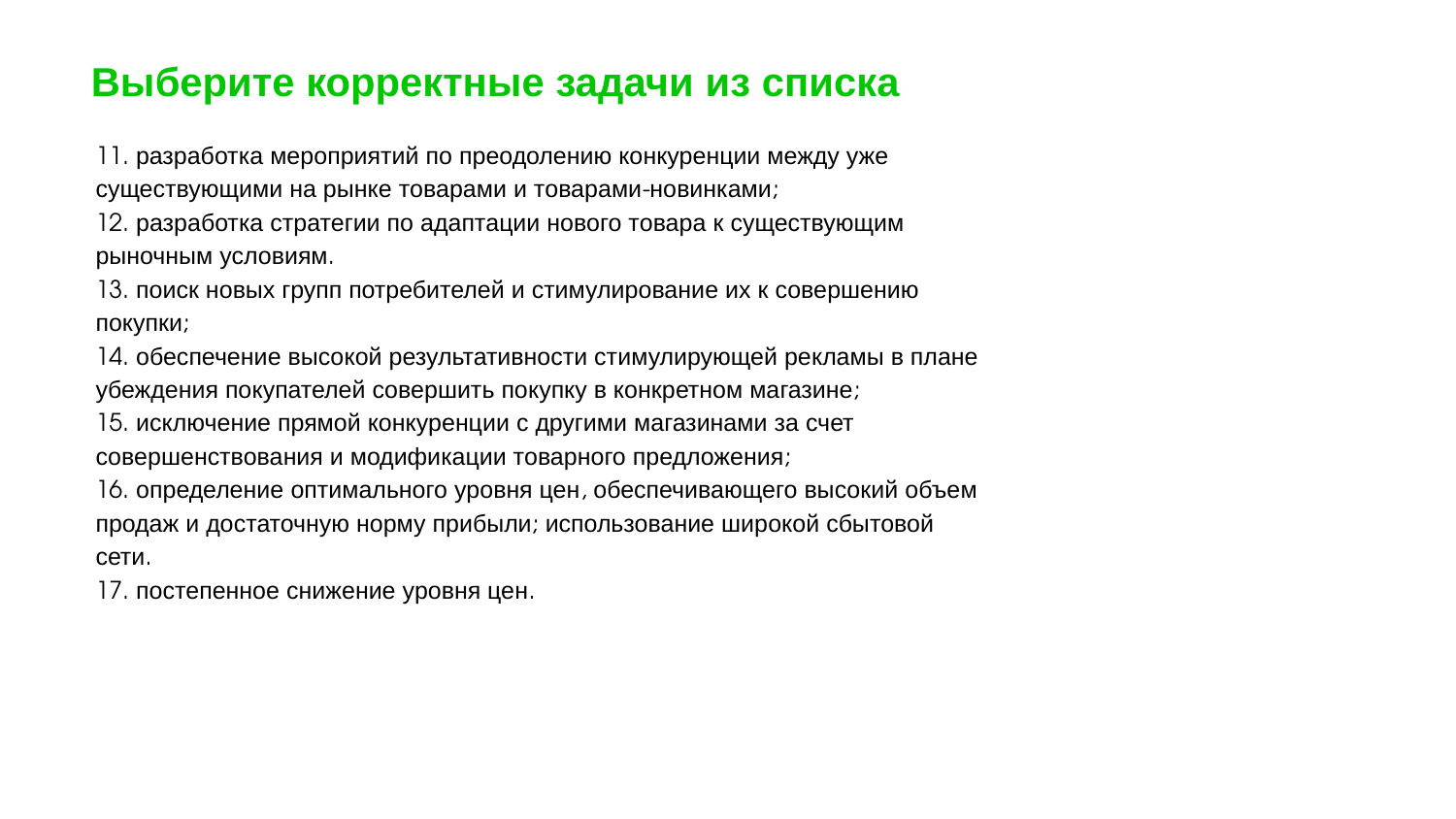

Выберите корректные задачи из списка

11. разработка мероприятий по преодолению конкуренции между уже существующими на рынке товарами и товарами-новинками;
12. разработка стратегии по адаптации нового товара к существующим рыночным условиям.
13. поиск новых групп потребителей и стимулирование их к совершению покупки;
14. обеспечение высокой результативности стимулирующей рекламы в плане убеждения покупателей совершить покупку в конкретном магазине;
15. исключение прямой конкуренции с другими магазинами за счет совершенствования и модификации товарного предложения;
16. определение оптимального уровня цен, обеспечивающего высокий объем продаж и достаточную норму прибыли; использование широкой сбытовой сети.
17. постепенное снижение уровня цен.